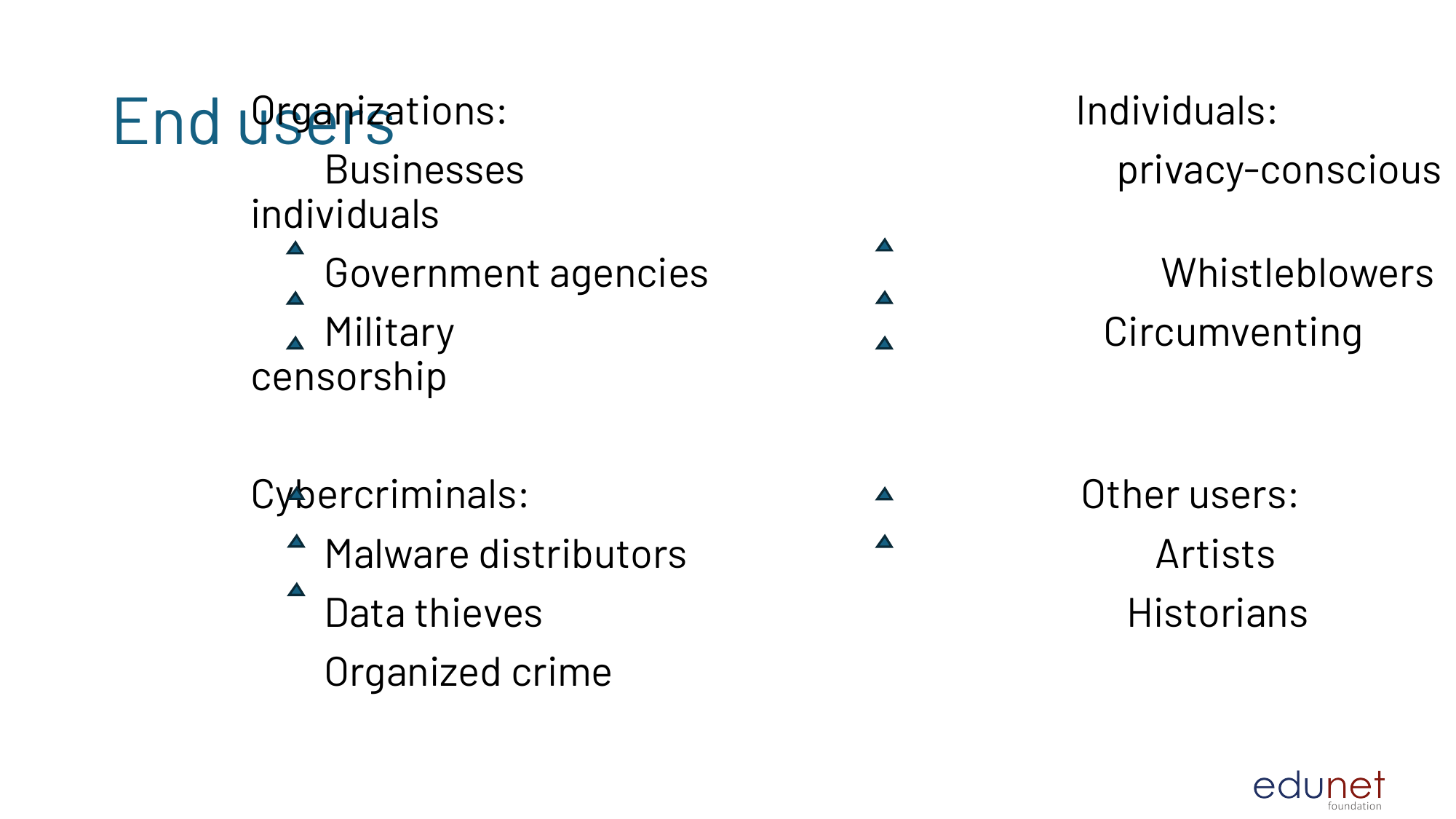

# End users
Organizations:                                                                     Individuals:
         Businesses                                                                        privacy-conscious individuals
         Government agencies                                                       Whistleblowers
         Military                                                                               Circumventing censorship

Cybercriminals:                                                                   Other users:
         Malware distributors                                                         Artists
         Data thieves                                                                       Historians
         Organized crime